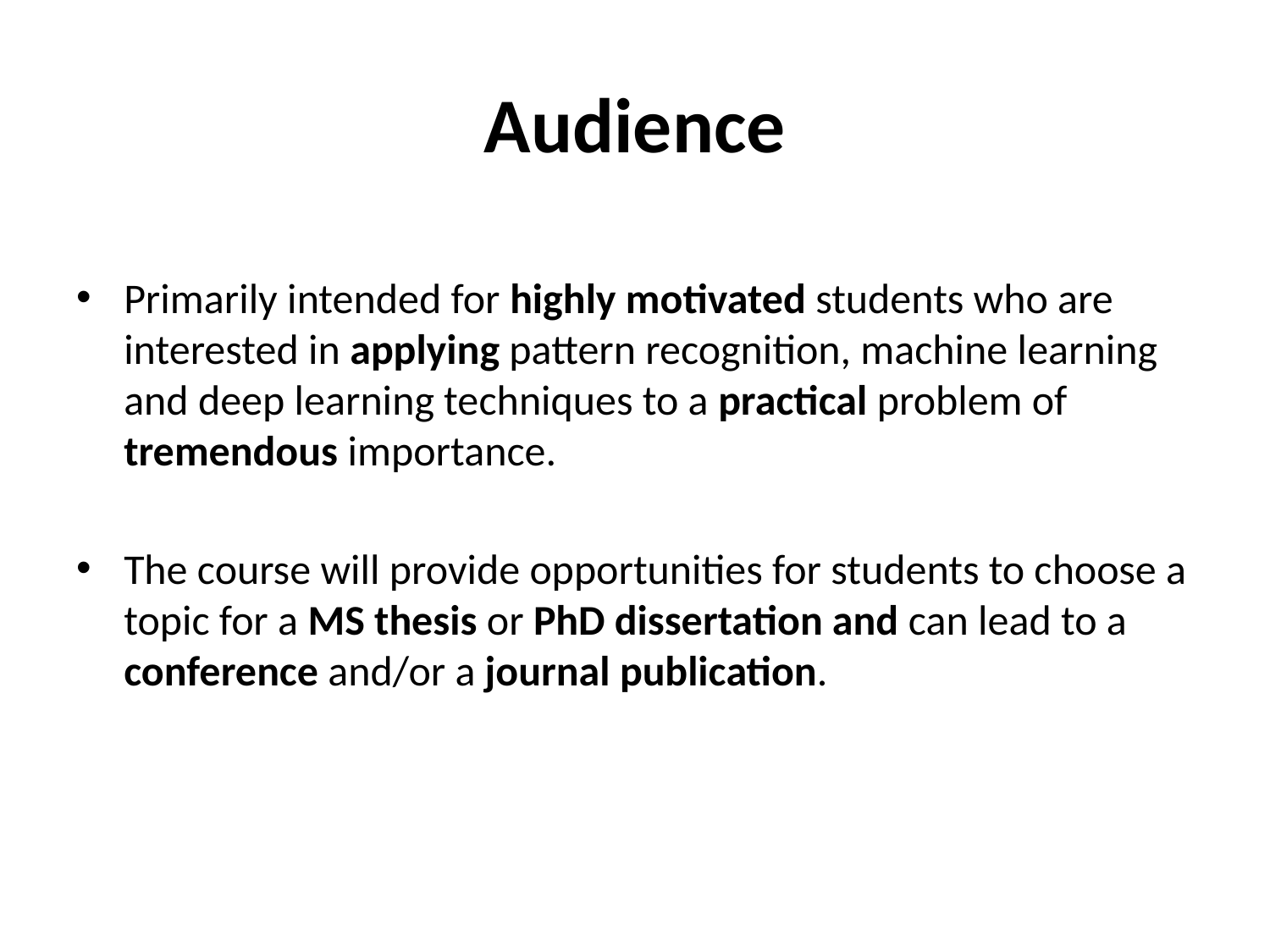

# Audience

Primarily intended for highly motivated students who are interested in applying pattern recognition, machine learning and deep learning techniques to a practical problem of tremendous importance.

The course will provide opportunities for students to choose a topic for a MS thesis or PhD dissertation and can lead to a conference and/or a journal publication.